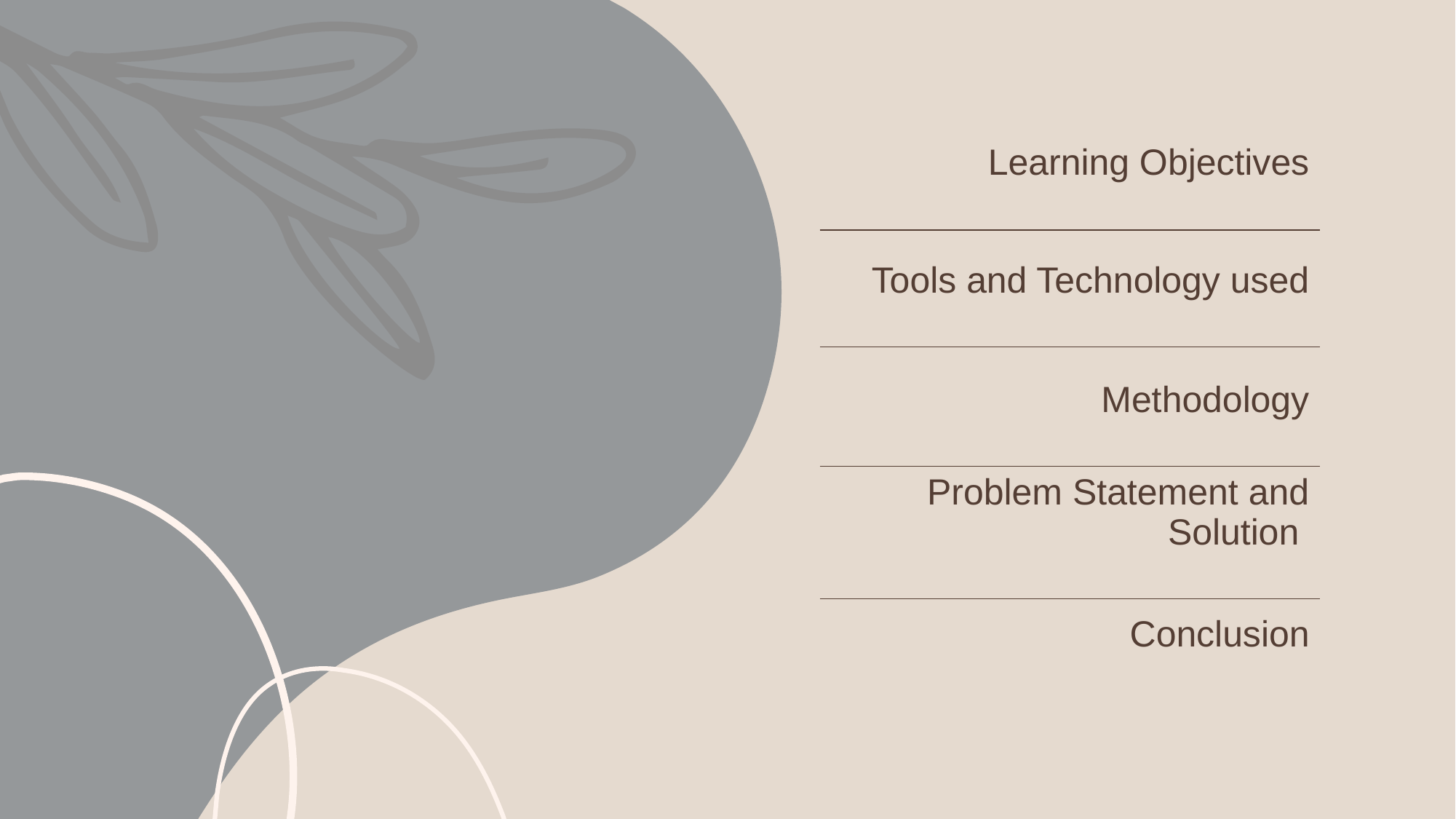

| Learning Objectives |
| --- |
| Tools and Technology used |
| Methodology |
| Problem Statement and Solution |
| Conclusion |